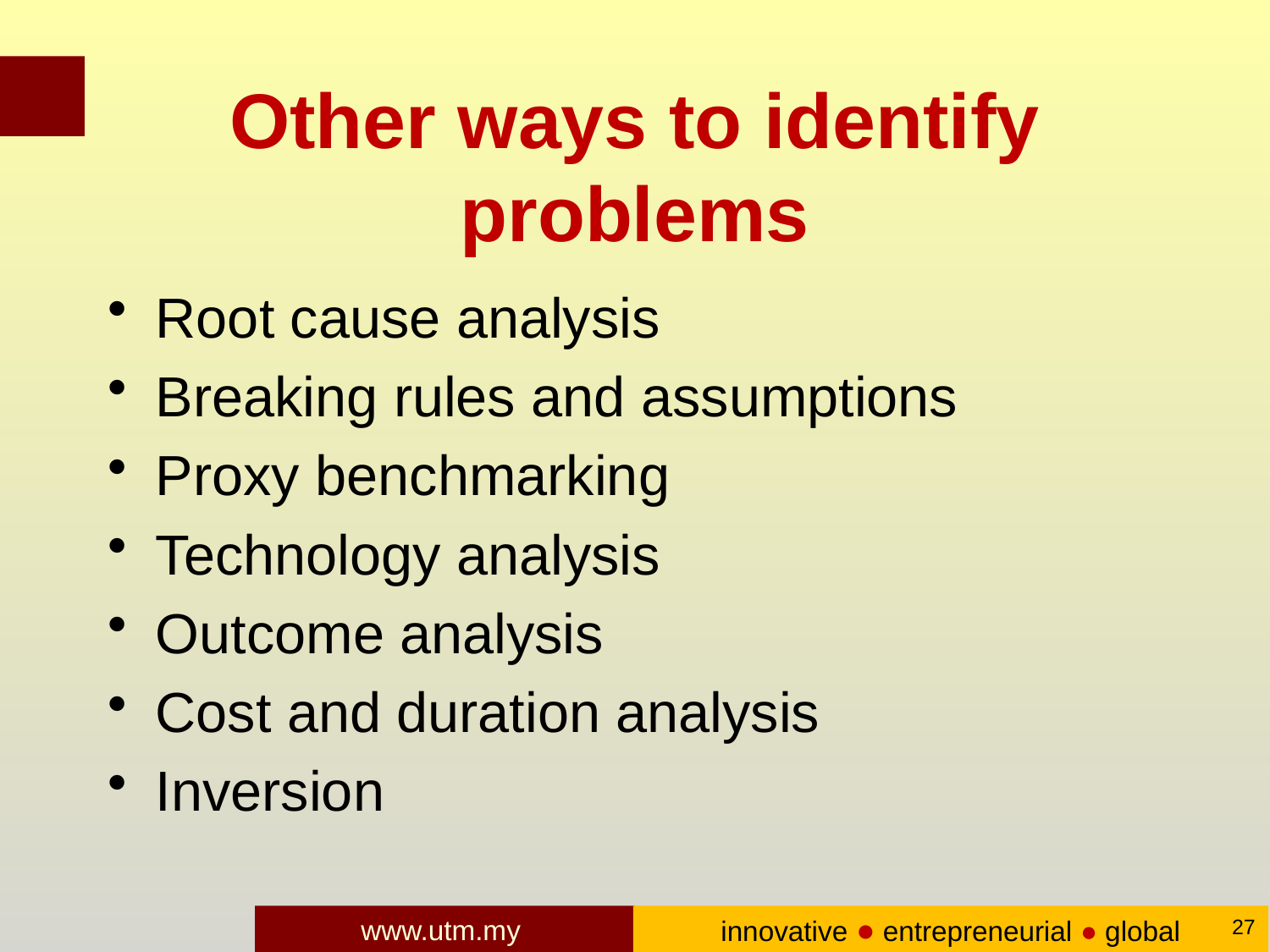

# Other ways to identify problems
Root cause analysis
Breaking rules and assumptions
Proxy benchmarking
Technology analysis
Outcome analysis
Cost and duration analysis
Inversion